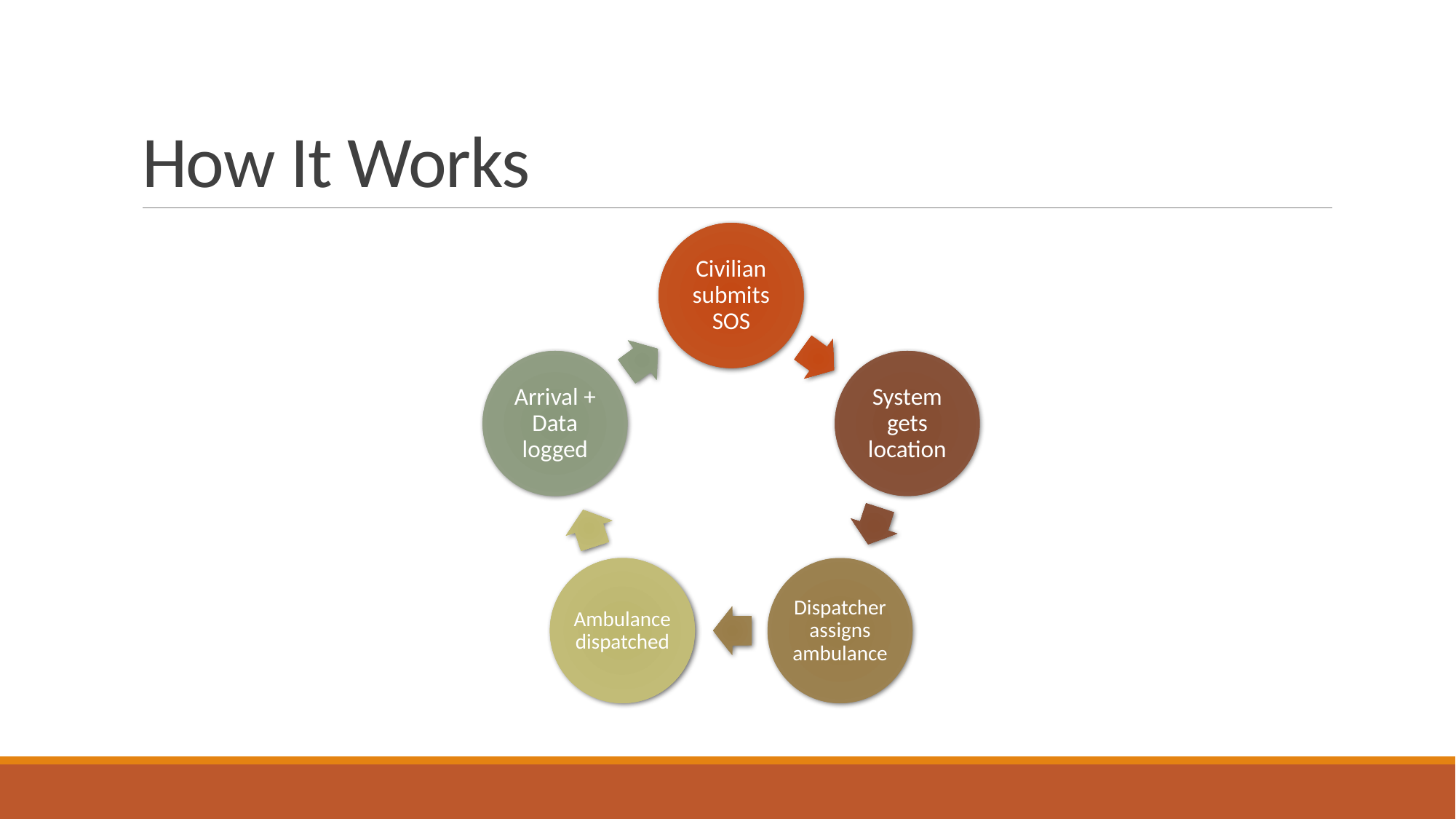

# How It Works
Civilian submits SOS

System gets location

Dispatcher assigns ambulance

Ambulance dispatched

Arrival + Data logged